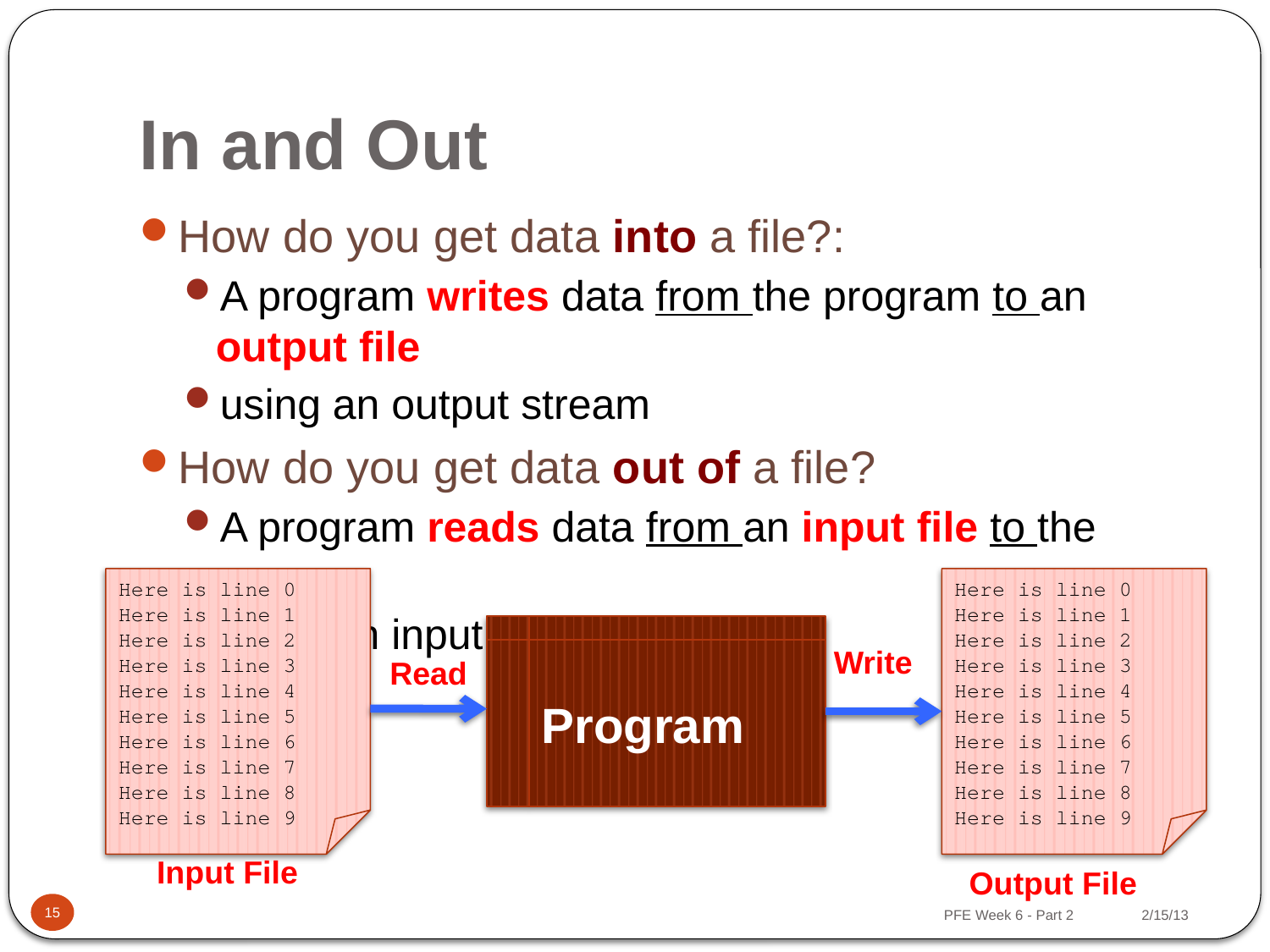

# In and Out
How do you get data into a file?:
A program writes data from the program to an output file
using an output stream
How do you get data out of a file?
A program reads data from an input file to the program
using an input stream

Here is line 0
Here is line 1
Here is line 2
Here is line 3
Here is line 4
Here is line 5
Here is line 6
Here is line 7
Here is line 8
Here is line 9

Here is line 0
Here is line 1
Here is line 2
Here is line 3
Here is line 4
Here is line 5
Here is line 6
Here is line 7
Here is line 8
Here is line 9
Program
Write
Read
Input File
Output File
15
2/15/13
PFE Week 6 - Part 2